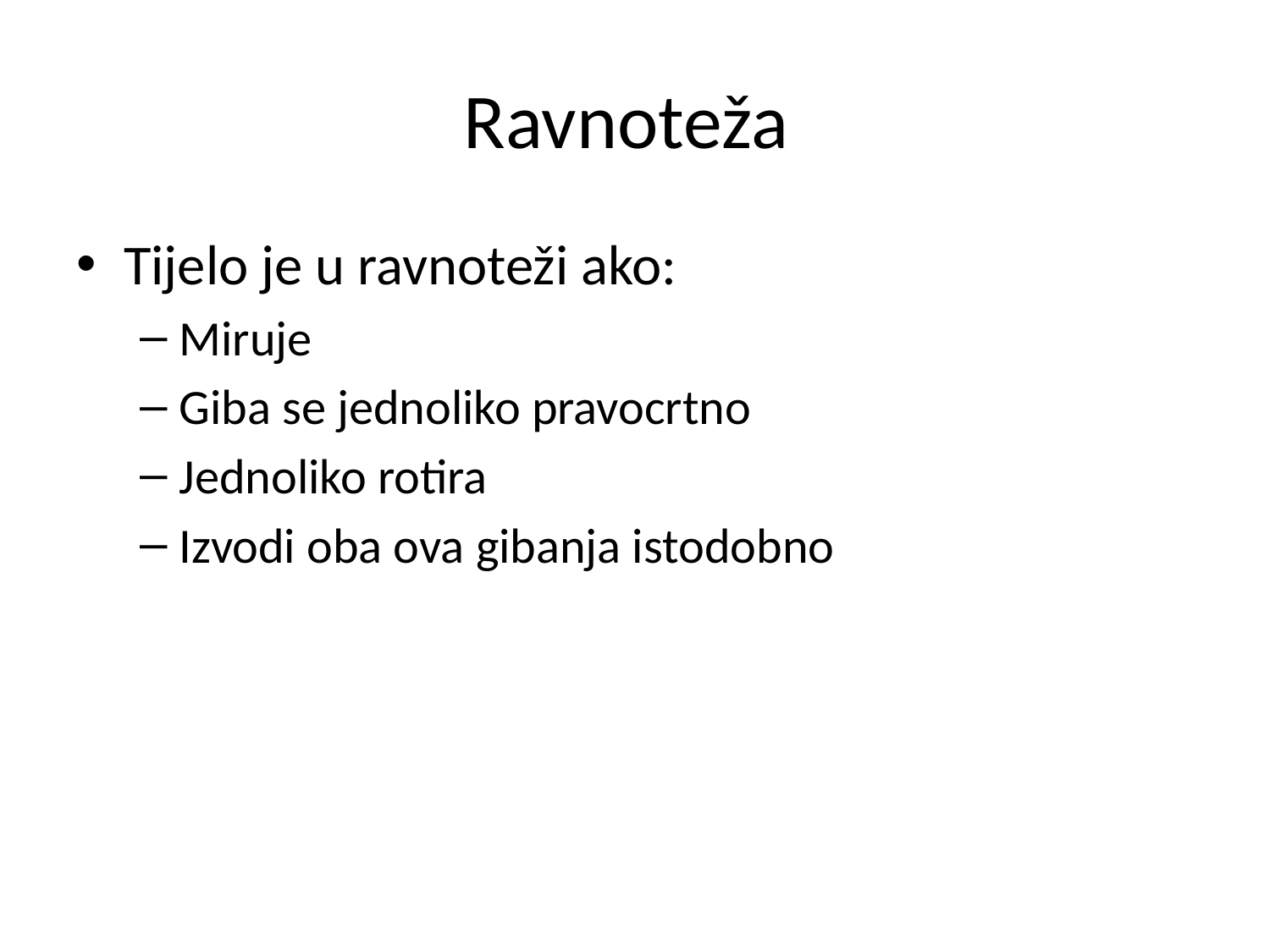

# Ravnoteža
Tijelo je u ravnoteži ako:
Miruje
Giba se jednoliko pravocrtno
Jednoliko rotira
Izvodi oba ova gibanja istodobno